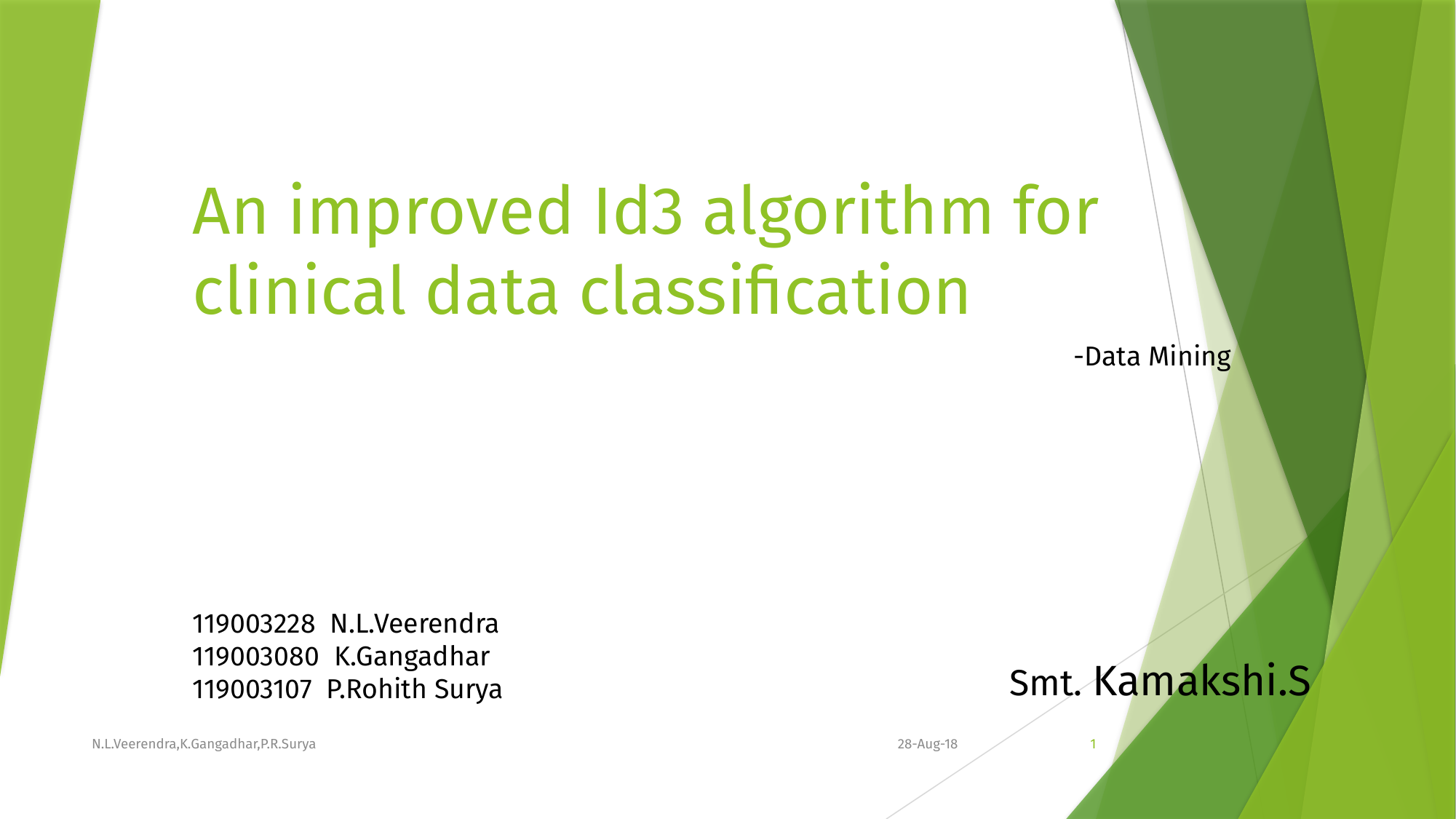

# An improved Id3 algorithm for clinical data classification
-Data Mining
119003228  N.L.Veerendra
119003080  K.Gangadhar
119003107  P.Rohith Surya
Smt. Kamakshi.S
N.L.Veerendra,K.Gangadhar,P.R.Surya
28-Aug-18
1